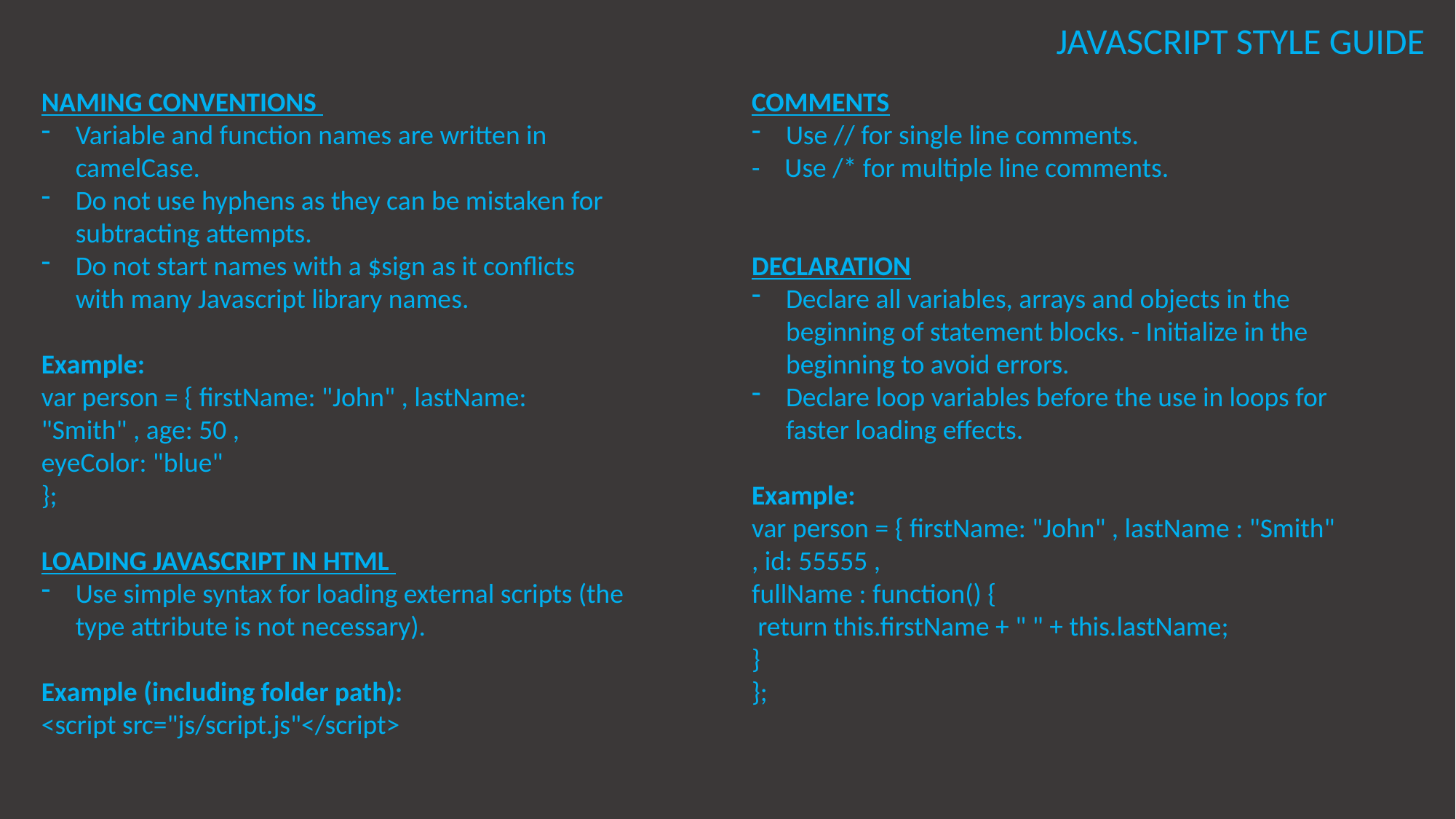

JAVASCRIPT STYLE GUIDE

NAMING CONVENTIONS
Variable and function names are written in camelCase.
Do not use hyphens as they can be mistaken for subtracting attempts.
Do not start names with a $sign as it conflicts with many Javascript library names.

Example:
var person = { firstName: "John" , lastName: "Smith" , age: 50 ,
eyeColor: "blue"
};

LOADING JAVASCRIPT IN HTML
Use simple syntax for loading external scripts (the type attribute is not necessary).

Example (including folder path):
<script src="js/script.js"</script>

COMMENTS
Use // for single line comments.
-    Use /* for multiple line comments.

DECLARATION
Declare all variables, arrays and objects in the beginning of statement blocks. - Initialize in the beginning to avoid errors.
Declare loop variables before the use in loops for faster loading effects.

Example:
var person = { firstName: "John" , lastName : "Smith" , id: 55555 ,
fullName : function() {
 return this.firstName + " " + this.lastName;
}
};